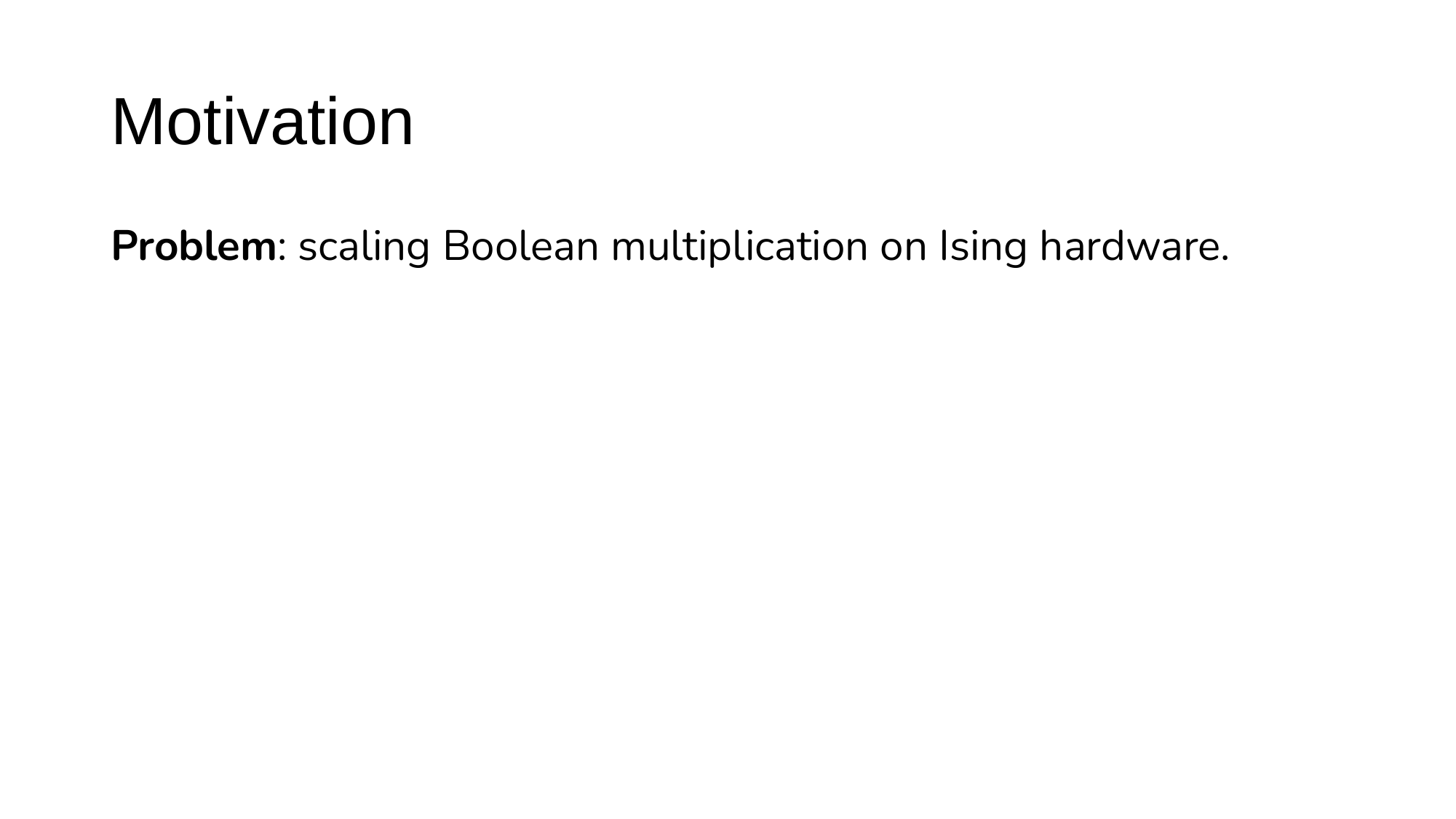

# Motivation
Problem: scaling Boolean multiplication on Ising hardware.